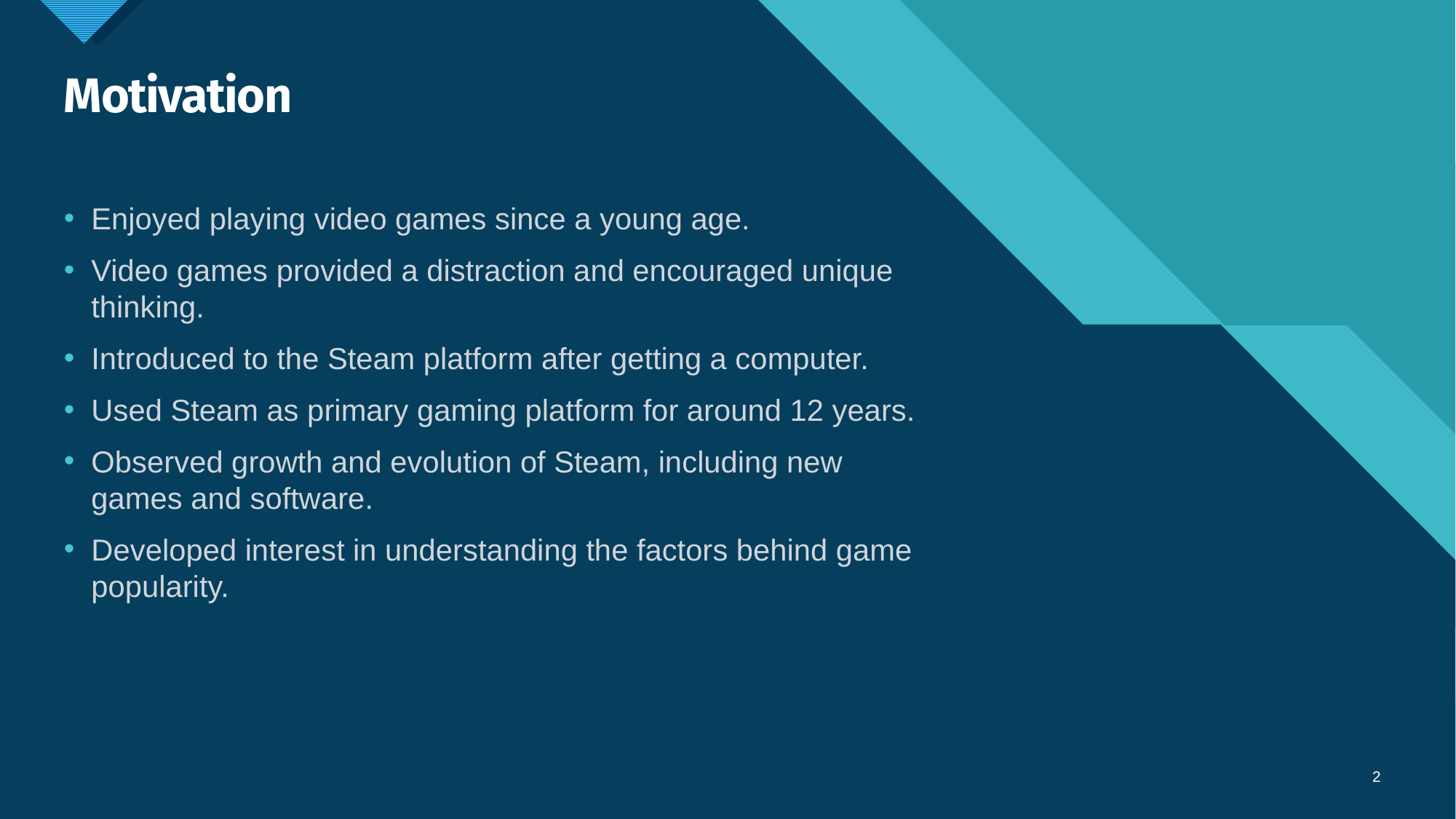

# Motivation
Enjoyed playing video games since a young age.
Video games provided a distraction and encouraged unique thinking.
Introduced to the Steam platform after getting a computer.
Used Steam as primary gaming platform for around 12 years.
Observed growth and evolution of Steam, including new games and software.
Developed interest in understanding the factors behind game popularity.
2